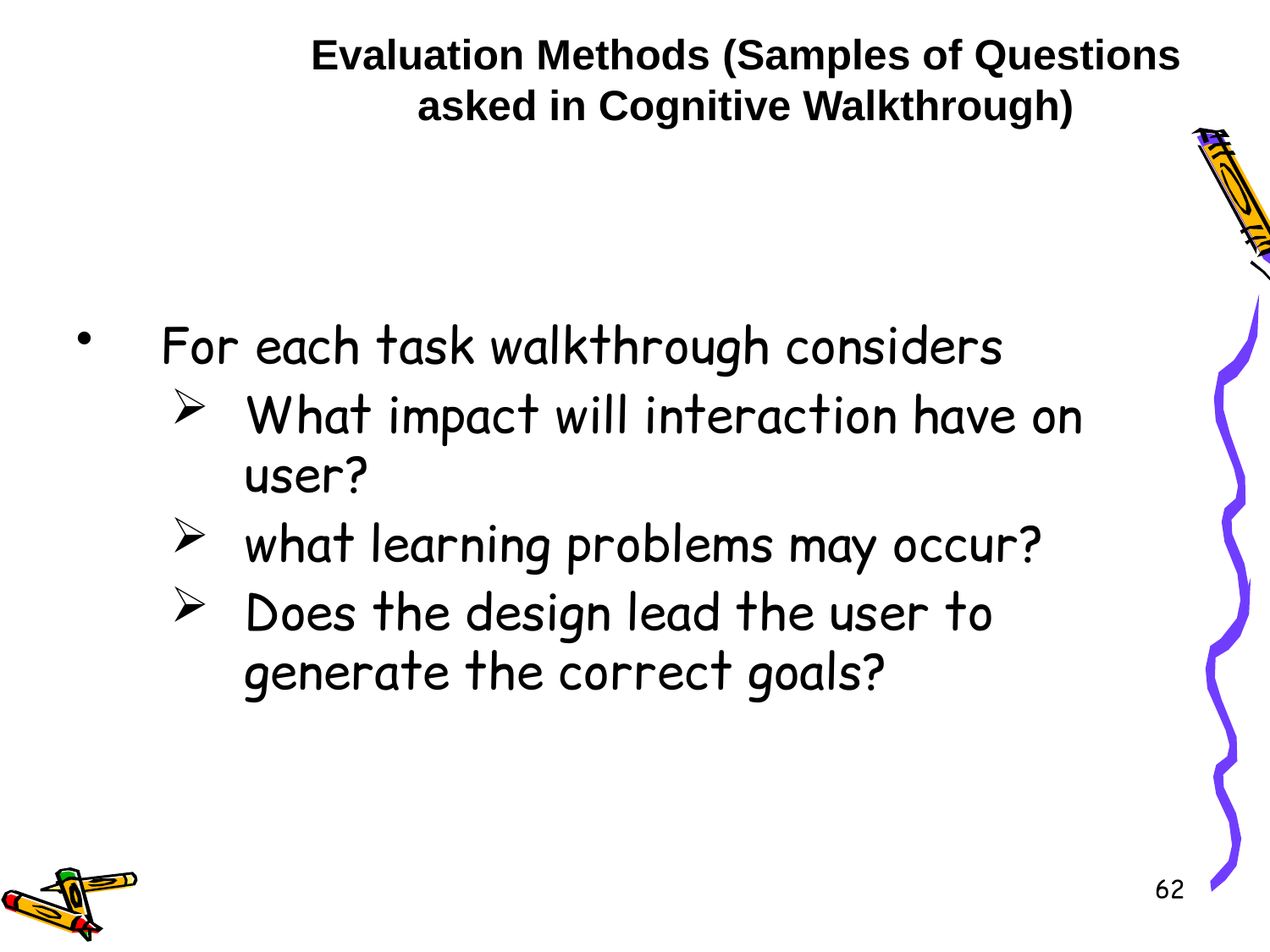

Evaluation Methods (Samples of Questions asked in Cognitive Walkthrough)
For each task walkthrough considers
What impact will interaction have on user?
what learning problems may occur?
Does the design lead the user to generate the correct goals?
62